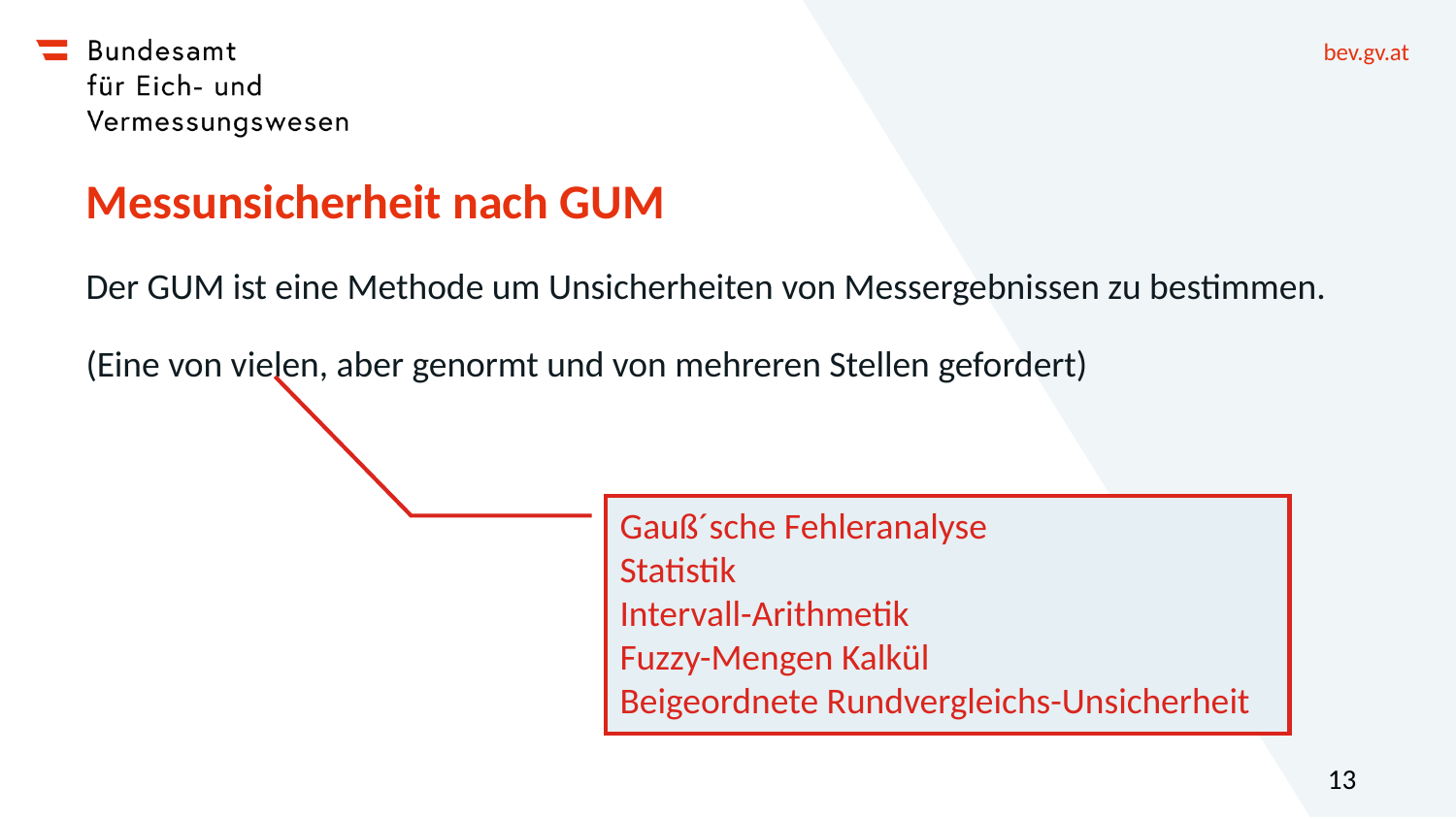

# Messunsicherheit nach GUM
Der GUM ist eine Methode um Unsicherheiten von Messergebnissen zu bestimmen.
(Eine von vielen, aber genormt und von mehreren Stellen gefordert)

Gauß´sche Fehleranalyse
Statistik
Intervall-Arithmetik
Fuzzy-Mengen Kalkül
Beigeordnete Rundvergleichs-Unsicherheit
13